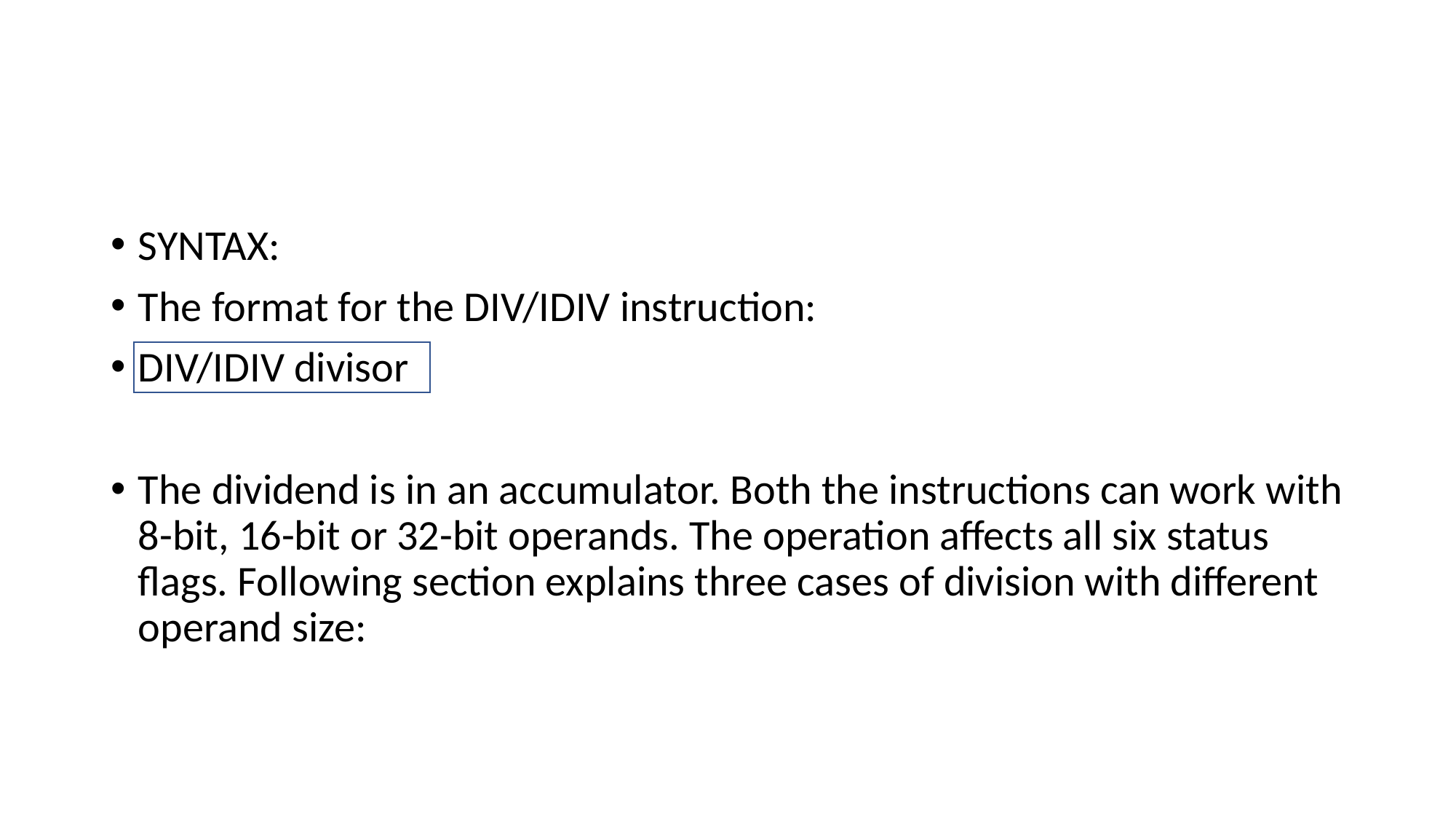

#
SYNTAX:
The format for the DIV/IDIV instruction:
DIV/IDIV divisor

The dividend is in an accumulator. Both the instructions can work with 8-bit, 16-bit or 32-bit operands. The operation affects all six status flags. Following section explains three cases of division with different operand size: